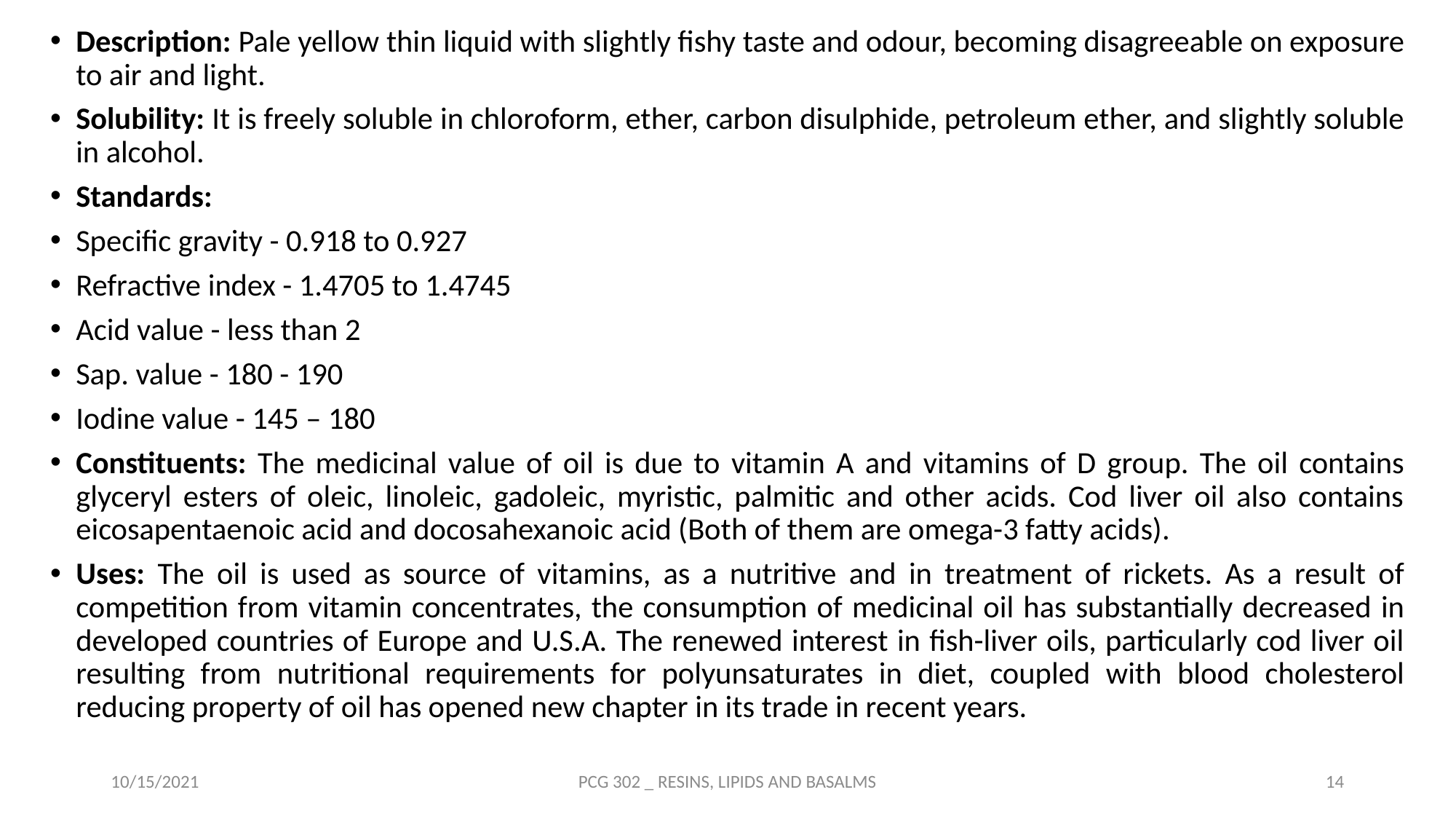

Description: Pale yellow thin liquid with slightly fishy taste and odour, becoming disagreeable on exposure to air and light.
Solubility: It is freely soluble in chloroform, ether, carbon disulphide, petroleum ether, and slightly soluble in alcohol.
Standards:
Specific gravity - 0.918 to 0.927
Refractive index - 1.4705 to 1.4745
Acid value - less than 2
Sap. value - 180 - 190
Iodine value - 145 – 180
Constituents: The medicinal value of oil is due to vitamin A and vitamins of D group. The oil contains glyceryl esters of oleic, linoleic, gadoleic, myristic, palmitic and other acids. Cod liver oil also contains eicosapentaenoic acid and docosahexanoic acid (Both of them are omega-3 fatty acids).
Uses: The oil is used as source of vitamins, as a nutritive and in treatment of rickets. As a result of competition from vitamin concentrates, the consumption of medicinal oil has substantially decreased in developed countries of Europe and U.S.A. The renewed interest in fish-liver oils, particularly cod liver oil resulting from nutritional requirements for polyunsaturates in diet, coupled with blood cholesterol reducing property of oil has opened new chapter in its trade in recent years.
10/15/2021
PCG 302 _ RESINS, LIPIDS AND BASALMS
14